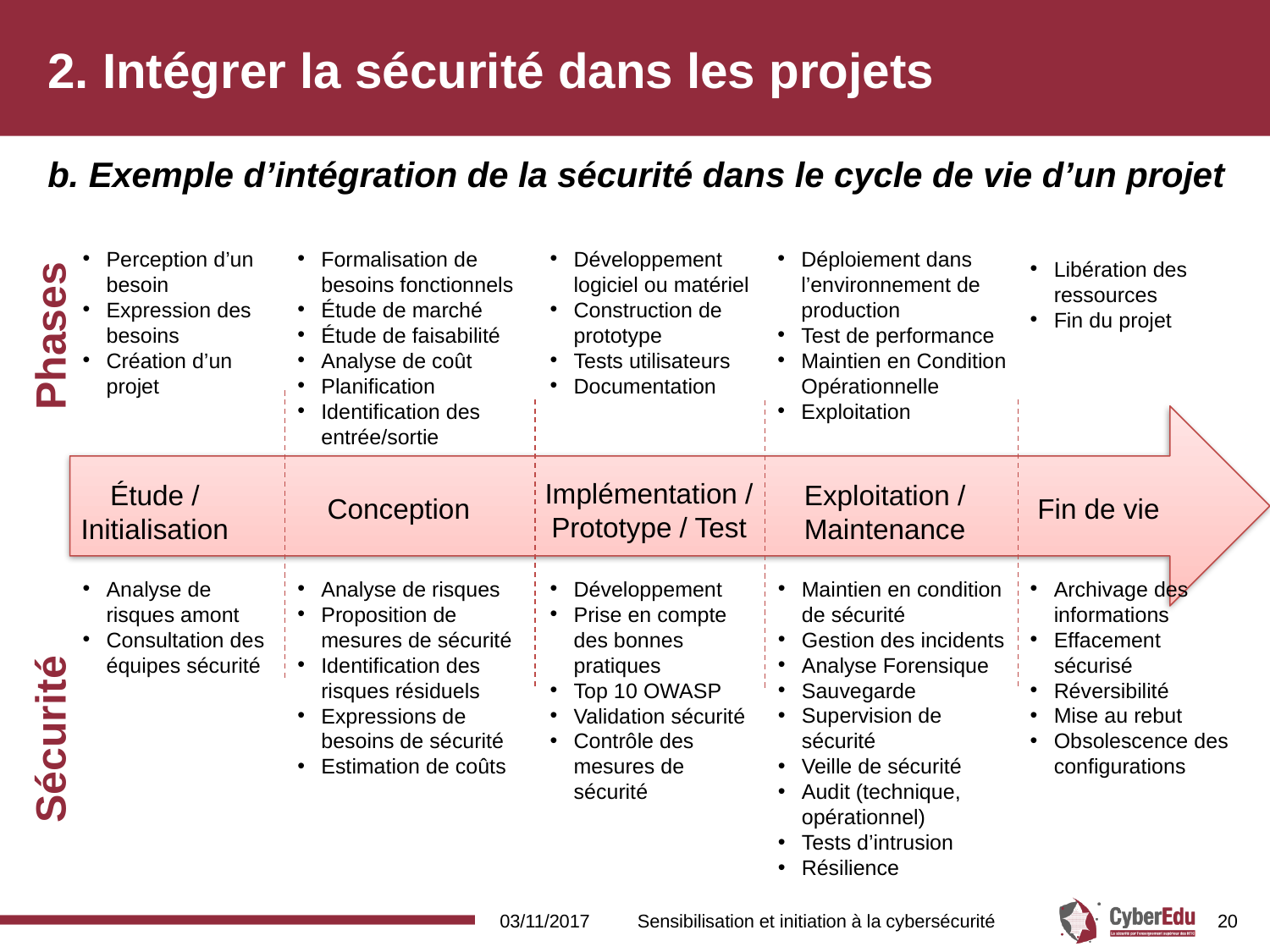

# 2. Intégrer la sécurité dans les projets
b. Exemple d’intégration de la sécurité dans le cycle de vie d’un projet
Perception d’un besoin
Expression des besoins
Création d’un projet

Formalisation de besoins fonctionnels
Étude de marché
Étude de faisabilité
Analyse de coût
Planification
Identification des entrée/sortie

Développement logiciel ou matériel
Construction de prototype
Tests utilisateurs
Documentation

Déploiement dans l’environnement de production
Test de performance
Maintien en Condition Opérationnelle
Exploitation

Libération des ressources
Fin du projet

Phases

Implémentation / Prototype / Test
Étude / Initialisation
Exploitation / Maintenance
Conception
Fin de vie
Analyse de risques amont
Consultation des équipes sécurité

Analyse de risques
Proposition de mesures de sécurité
Identification des risques résiduels
Expressions de besoins de sécurité
Estimation de coûts

Développement
Prise en compte des bonnes pratiques
Top 10 OWASP
Validation sécurité
Contrôle des mesures de sécurité
Maintien en condition de sécurité
Gestion des incidents
Analyse Forensique
Sauvegarde
Supervision de sécurité
Veille de sécurité
Audit (technique, opérationnel)
Tests d’intrusion
Résilience
Archivage des informations
Effacement sécurisé
Réversibilité
Mise au rebut
Obsolescence des configurations

Sécurité
03/11/2017
Sensibilisation et initiation à la cybersécurité
20